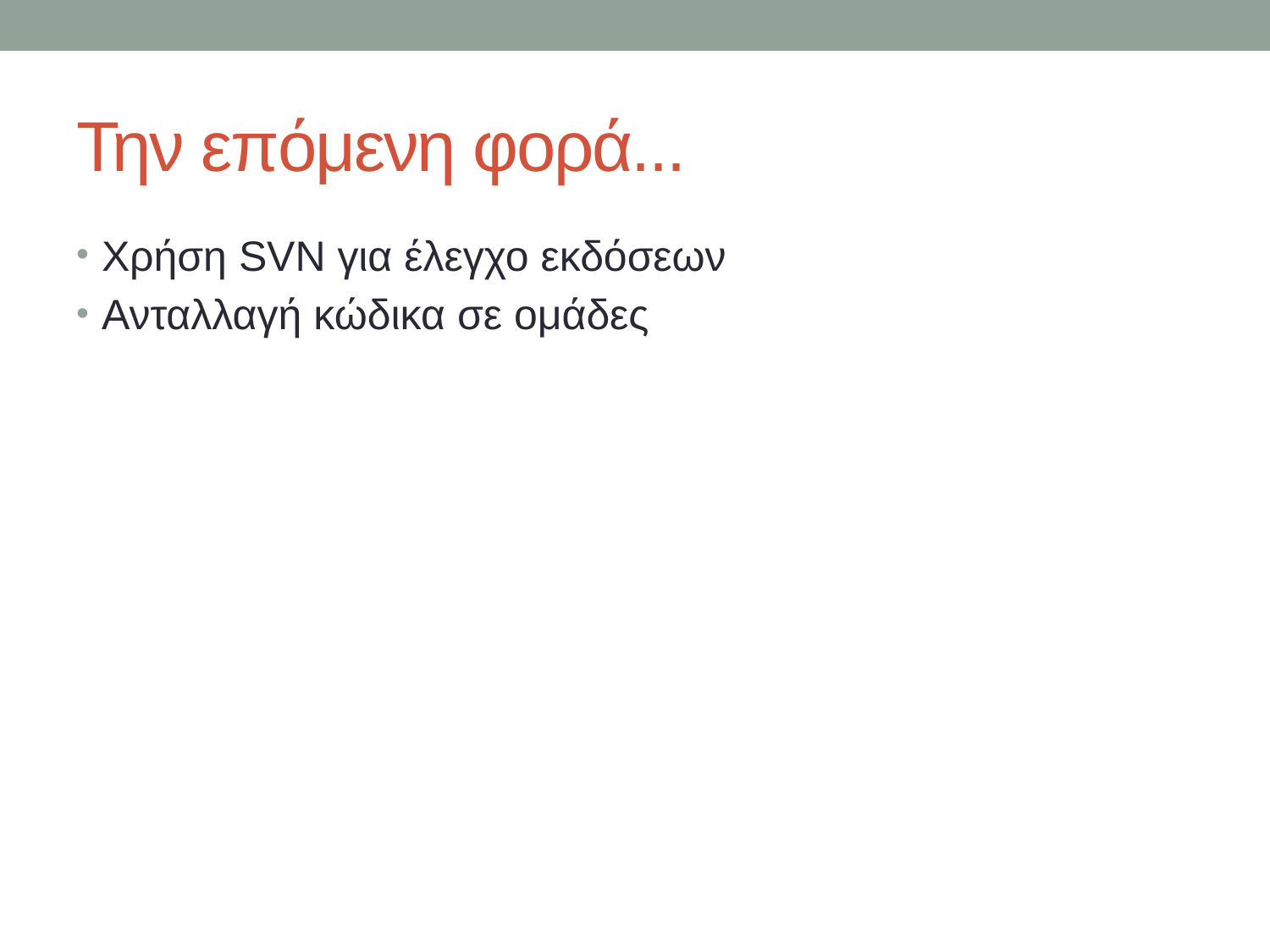

# Την επόμενη φορά...
Χρήση SVN για έλεγχο εκδόσεων
Ανταλλαγή κώδικα σε ομάδες